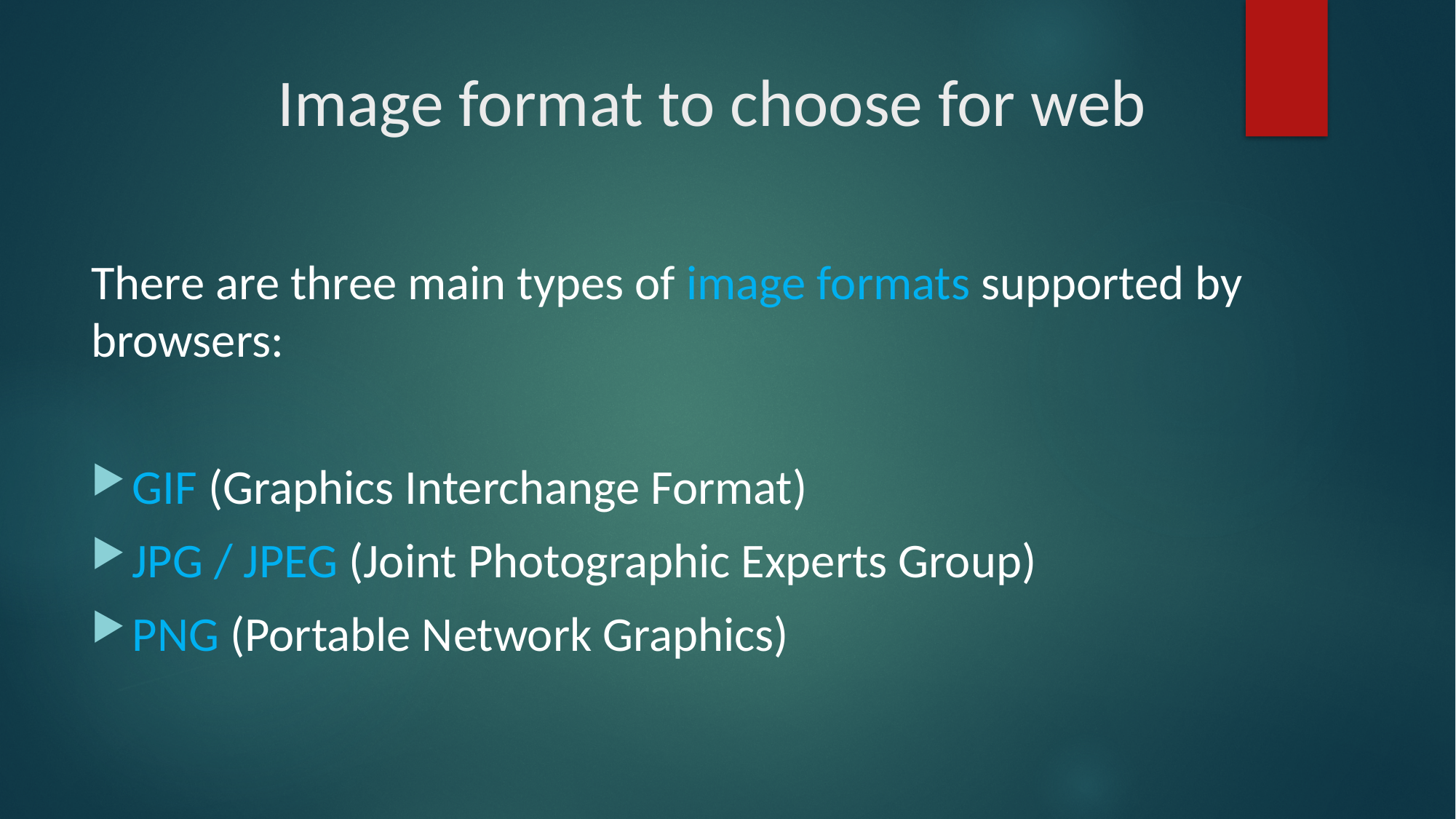

# Image format to choose for web
There are three main types of image formats supported by browsers:

GIF (Graphics Interchange Format)
JPG / JPEG (Joint Photographic Experts Group)
PNG (Portable Network Graphics)